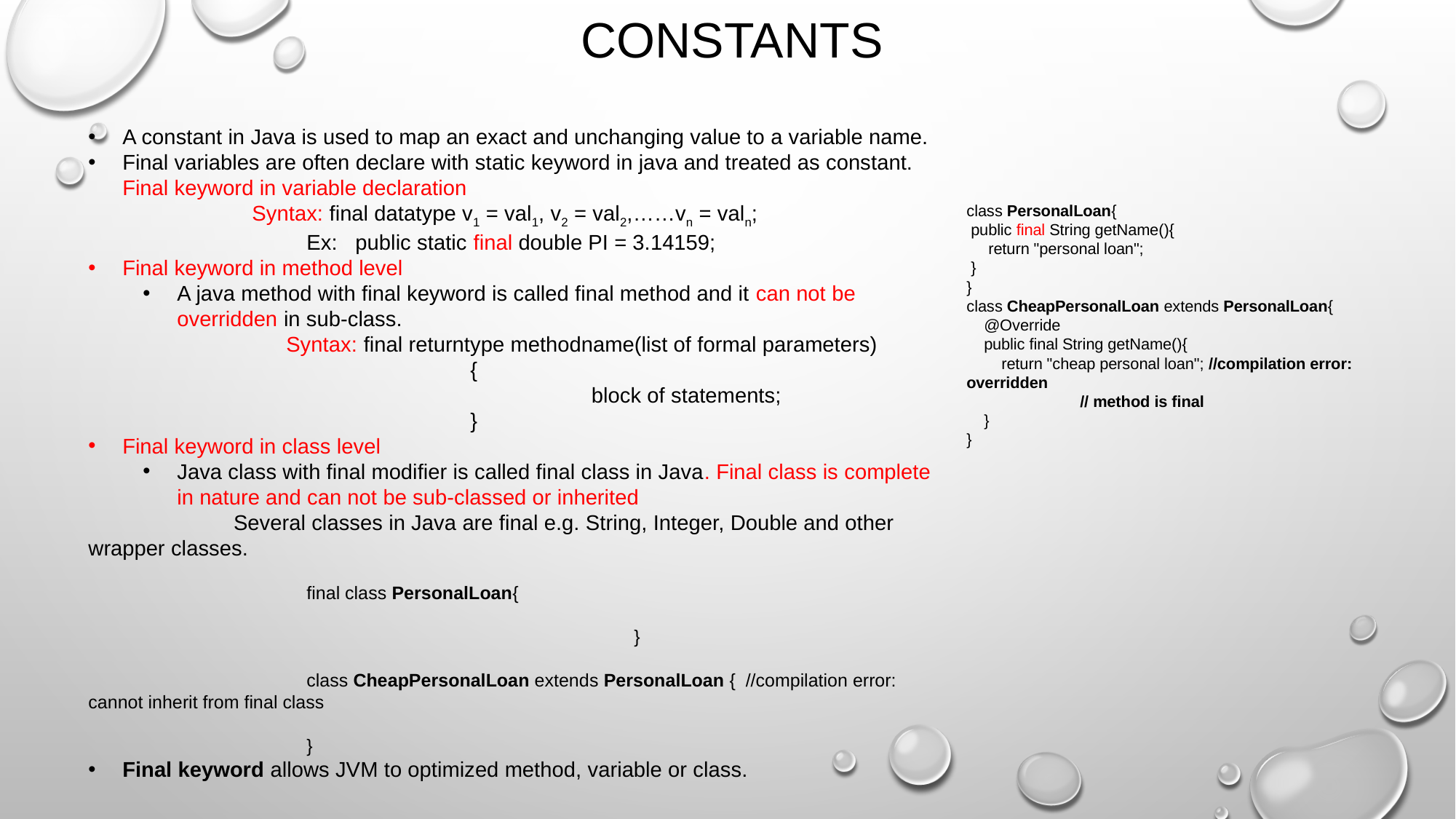

# constants
A constant in Java is used to map an exact and unchanging value to a variable name.
Final variables are often declare with static keyword in java and treated as constant.
Final keyword in variable declaration
	Syntax: final datatype v1 = val1, v2 = val2,……vn = valn;
		Ex:   public static final double PI = 3.14159;
Final keyword in method level
A java method with final keyword is called final method and it can not be overridden in sub-class.
	Syntax: final returntype methodname(list of formal parameters)
			{
				  block of statements;
			}
Final keyword in class level
Java class with final modifier is called final class in Java. Final class is complete in nature and can not be sub-classed or inherited
	      Several classes in Java are final e.g. String, Integer, Double and other wrapper classes.
		final class PersonalLoan{
					}

		class CheapPersonalLoan extends PersonalLoan {  //compilation error: cannot inherit from final class

		}
Final keyword allows JVM to optimized method, variable or class.
class PersonalLoan{
 public final String getName(){
     return "personal loan";
 }
}
class CheapPersonalLoan extends PersonalLoan{
    @Override
    public final String getName(){
        return "cheap personal loan"; //compilation error: overridden 					 // method is final
    }
}